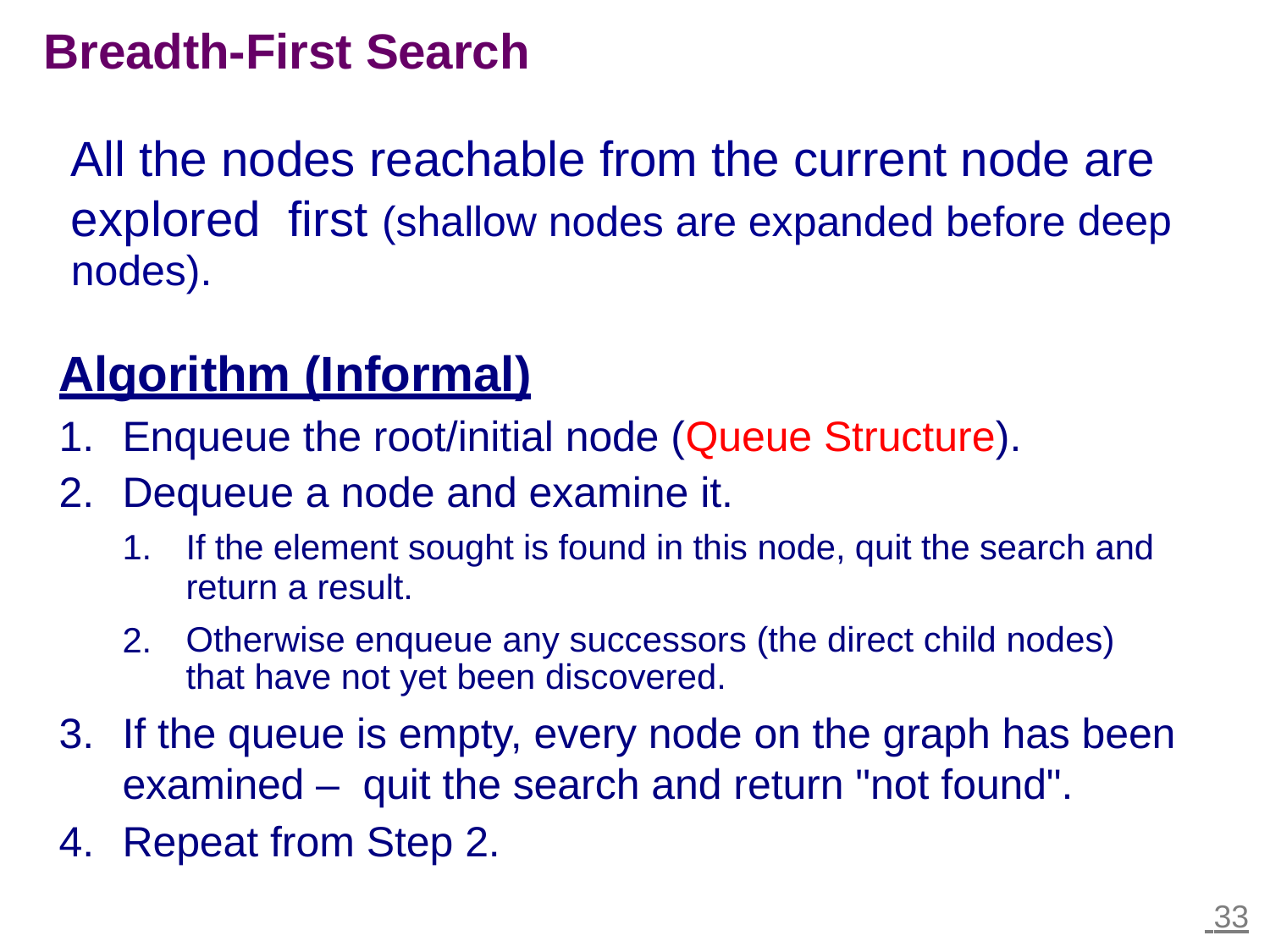

Breadth-First Search
All the nodes reachable from the current node are
explored
nodes).
first (shallow nodes are expanded before
deep
Algorithm (Informal)

1.
2.
Enqueue the root/initial node (Queue Structure).
Dequeue a node and examine it.
1.
If the element sought is found in this node, quit the search and
return a result.
Otherwise enqueue any successors (the direct child nodes) that have not yet been discovered.
2.
3.
If the queue is empty, every node on the graph has been
examined –
quit the search and return "not found".
4.
Repeat from Step 2.
 33